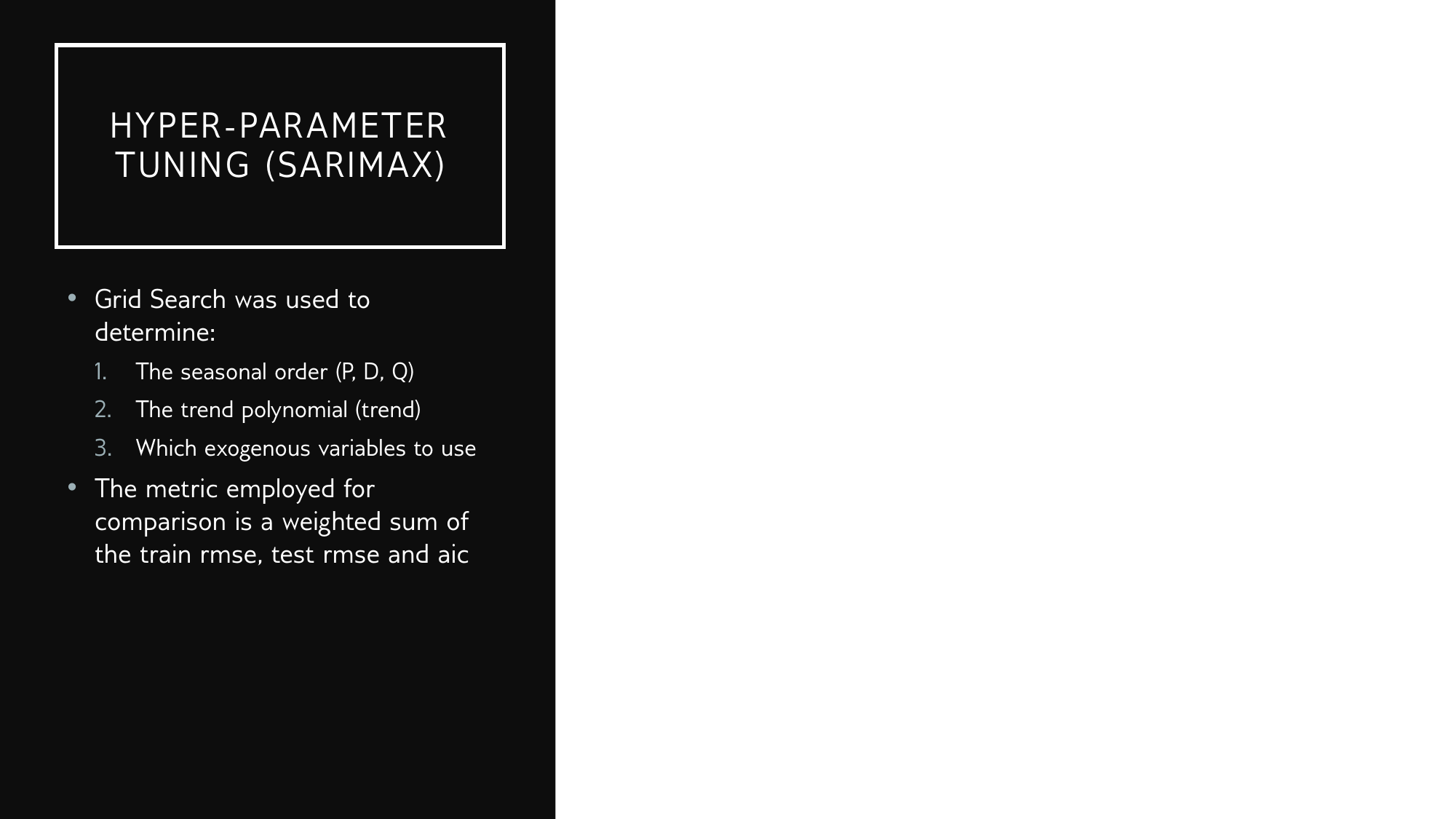

# Hyper-Parameter Tuning (SARIMAX)
Grid Search was used to determine:
The seasonal order (P, D, Q)
The trend polynomial (trend)
Which exogenous variables to use
The metric employed for comparison is a weighted sum of the train rmse, test rmse and aic